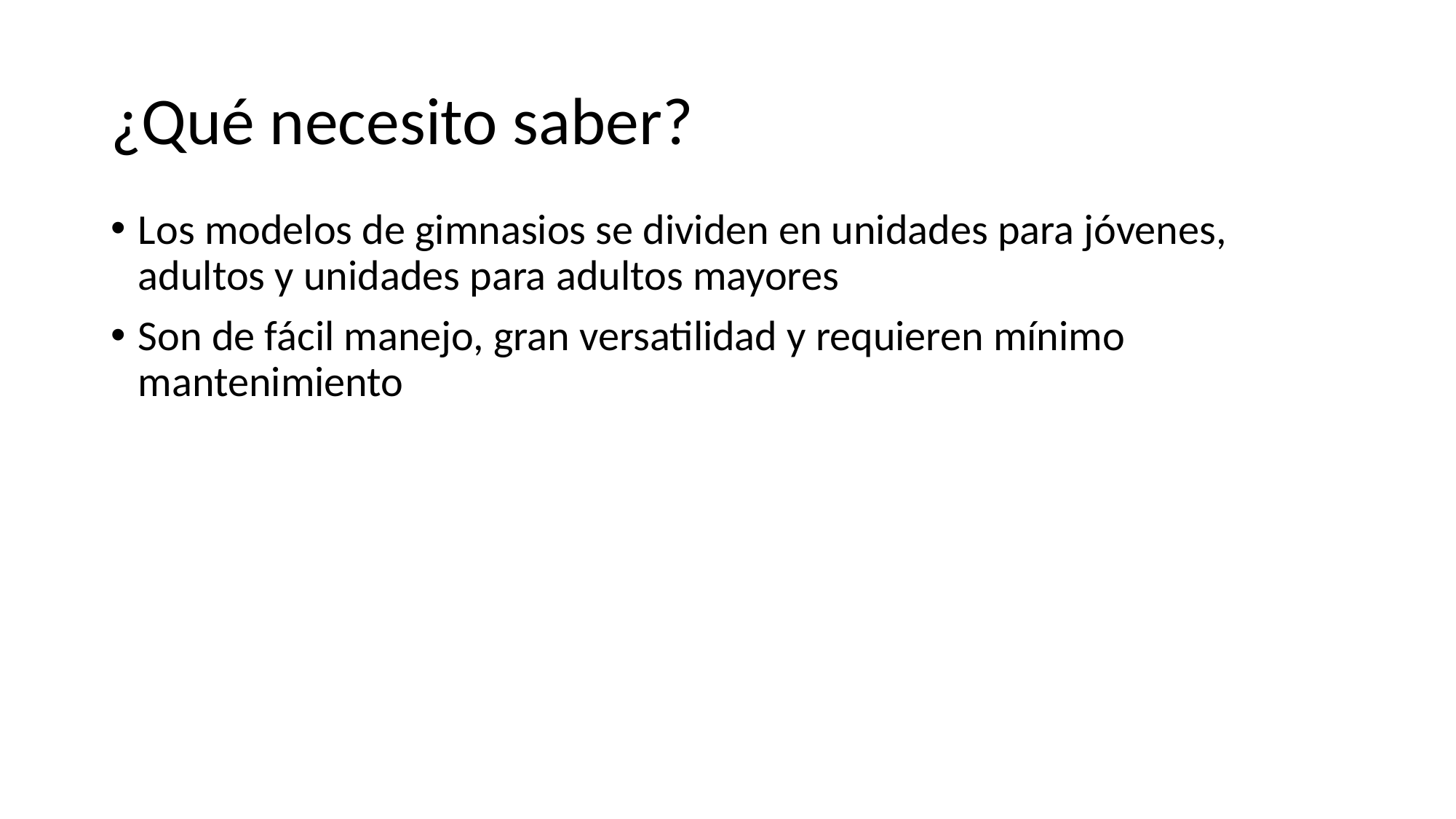

# ¿Qué necesito saber?
Los modelos de gimnasios se dividen en unidades para jóvenes, adultos y unidades para adultos mayores
Son de fácil manejo, gran versatilidad y requieren mínimo mantenimiento